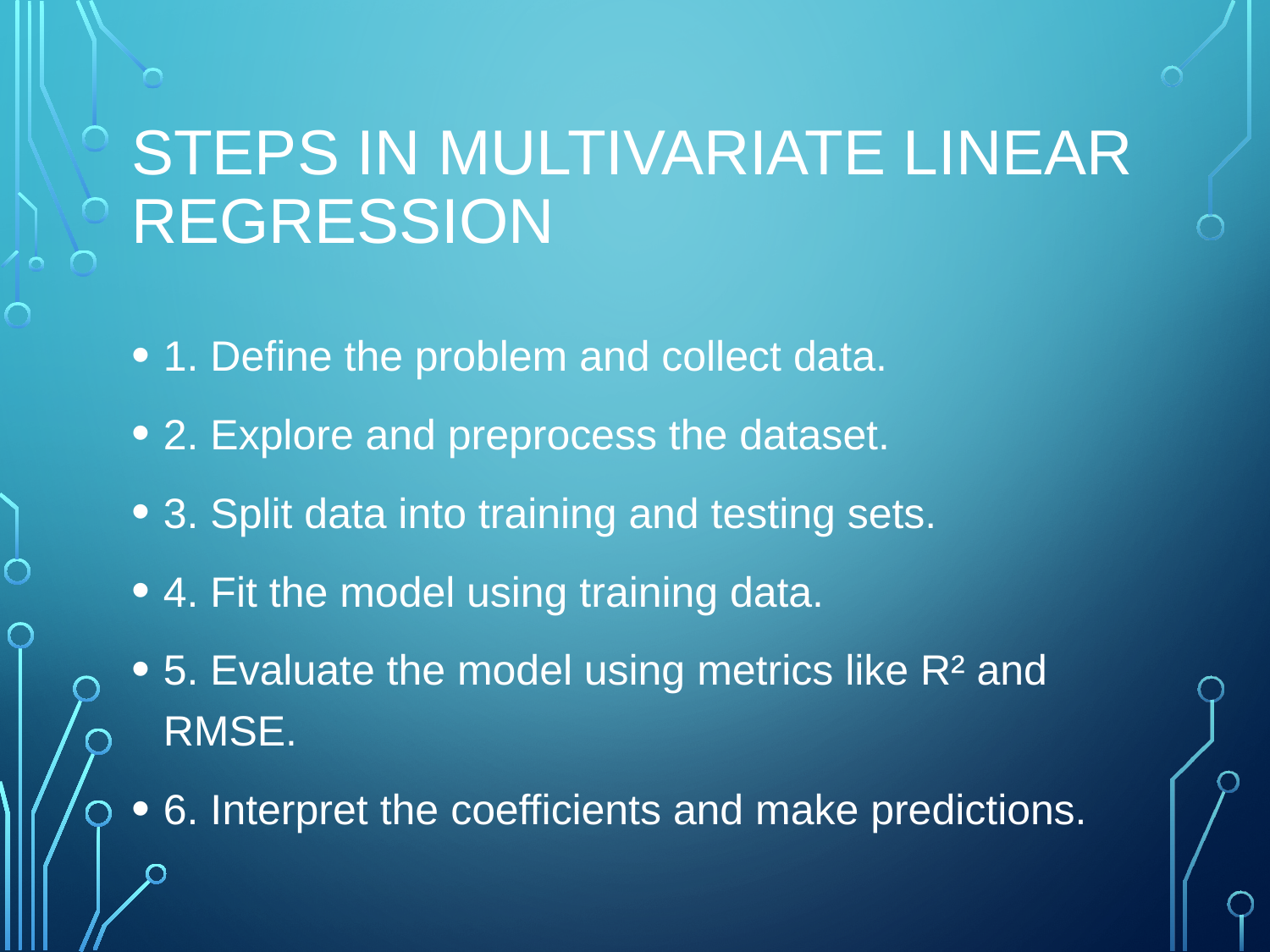

# Steps in Multivariate Linear Regression
1. Define the problem and collect data.
2. Explore and preprocess the dataset.
3. Split data into training and testing sets.
4. Fit the model using training data.
5. Evaluate the model using metrics like R² and RMSE.
6. Interpret the coefficients and make predictions.